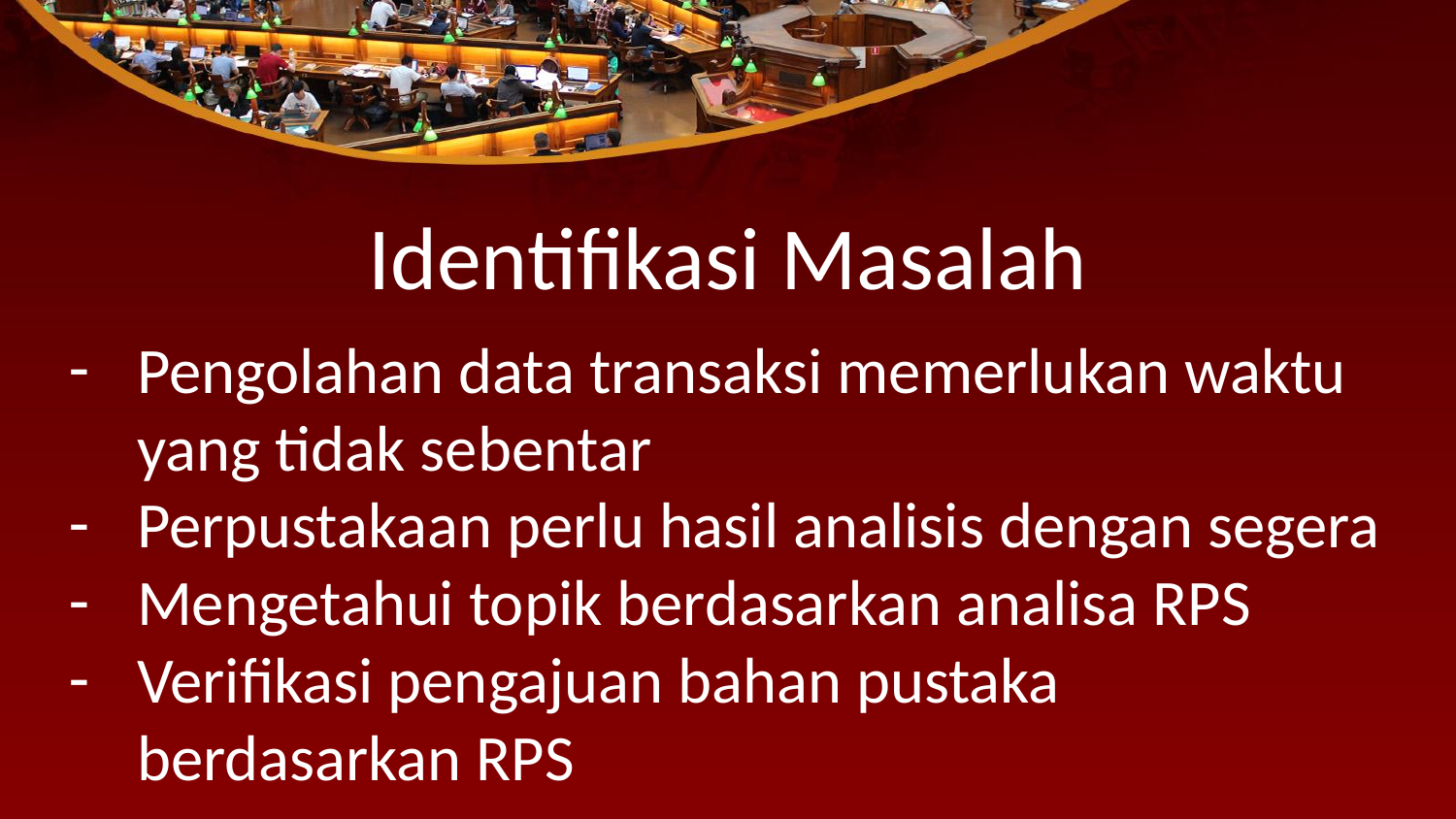

# Identifikasi Masalah
Pengolahan data transaksi memerlukan waktu yang tidak sebentar
Perpustakaan perlu hasil analisis dengan segera
Mengetahui topik berdasarkan analisa RPS
Verifikasi pengajuan bahan pustaka berdasarkan RPS